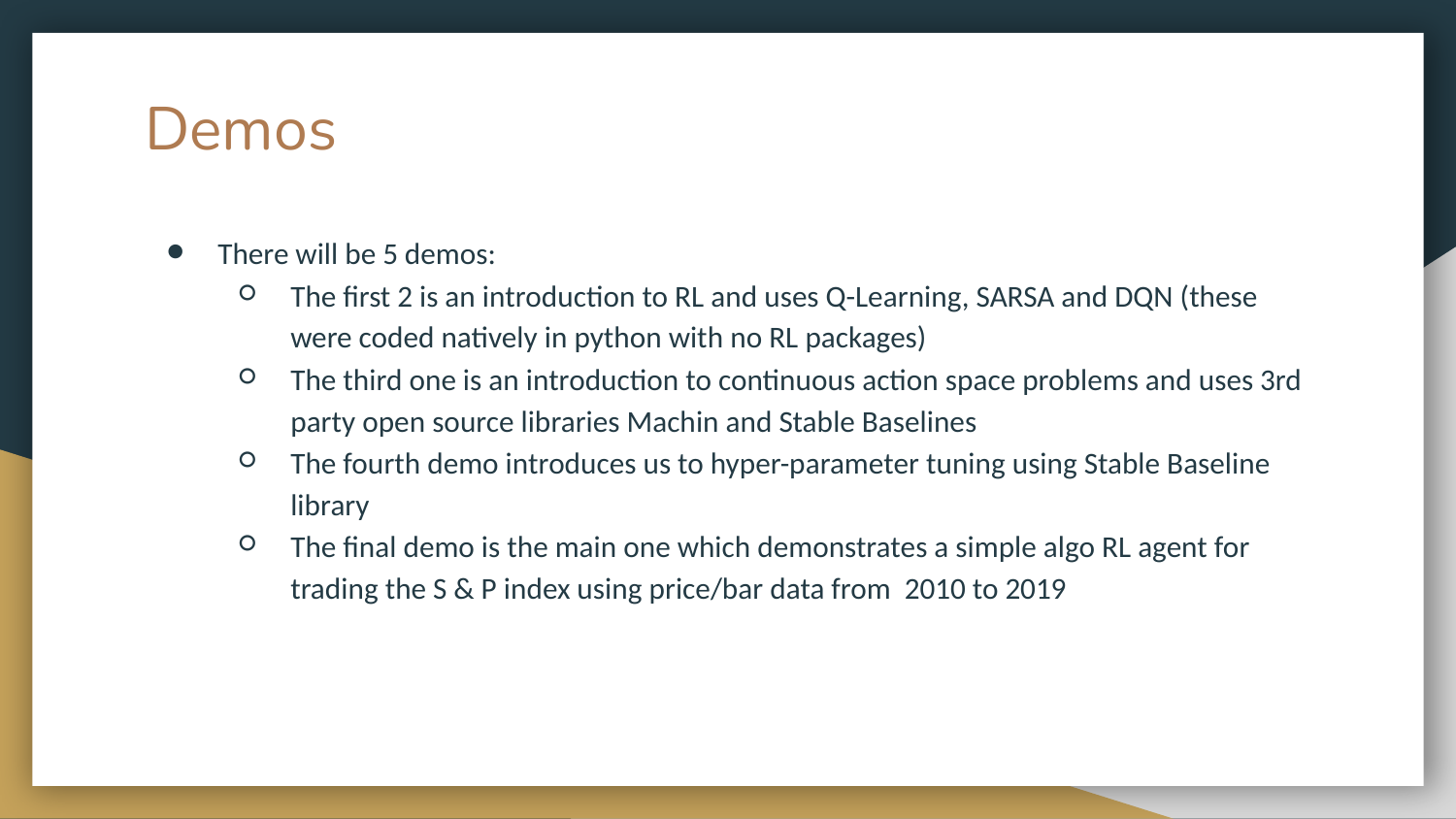

# Demos
There will be 5 demos:
The first 2 is an introduction to RL and uses Q-Learning, SARSA and DQN (these were coded natively in python with no RL packages)
The third one is an introduction to continuous action space problems and uses 3rd party open source libraries Machin and Stable Baselines
The fourth demo introduces us to hyper-parameter tuning using Stable Baseline library
The final demo is the main one which demonstrates a simple algo RL agent for trading the S & P index using price/bar data from  2010 to 2019